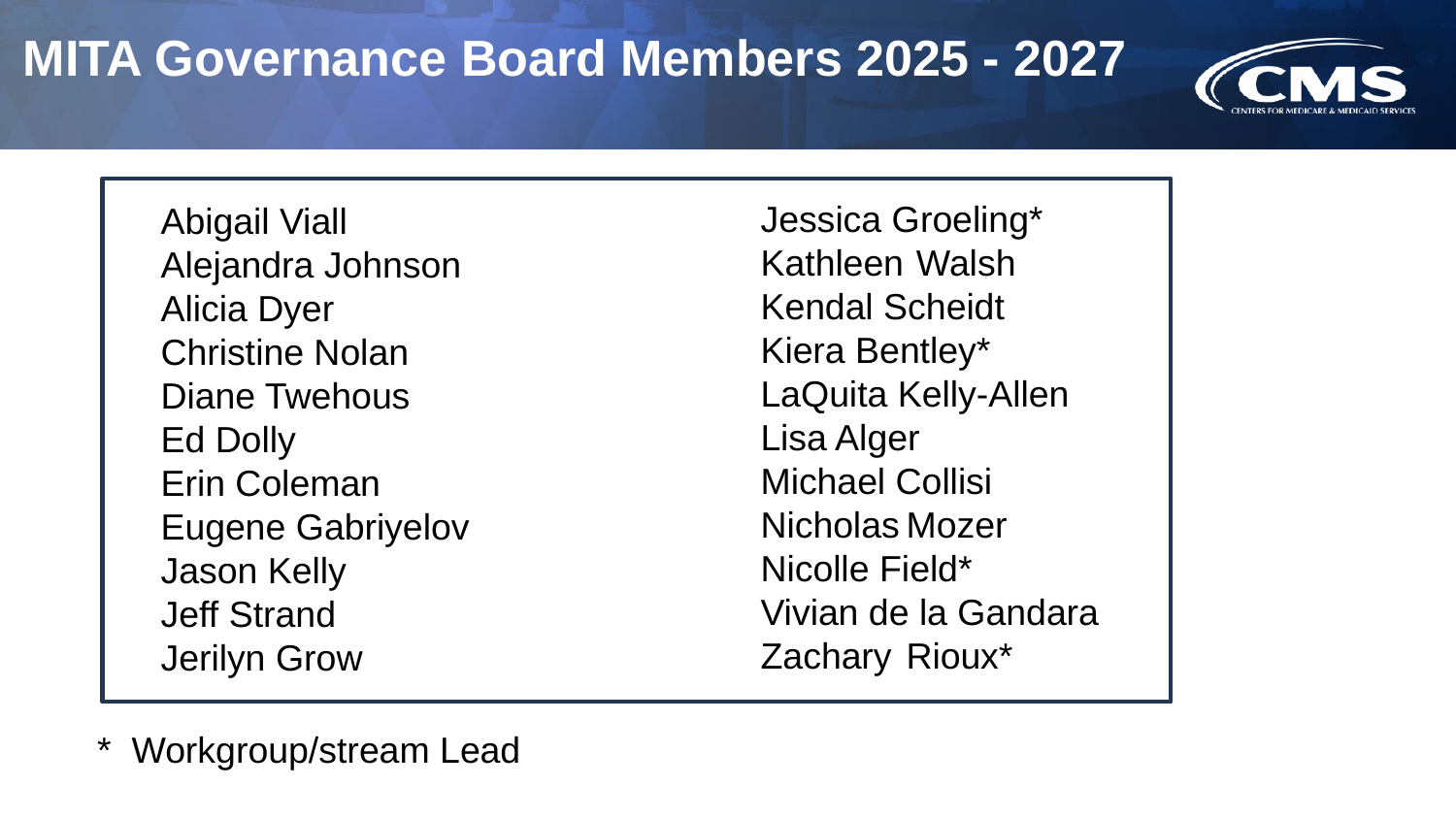

# MITA Governance Board Members 2025 - 2027

Jessica Groeling*
Kathleen	 Walsh
Kendal Scheidt
Kiera Bentley*
LaQuita Kelly-Allen
Lisa Alger
Michael Collisi
Nicholas	Mozer
Nicolle Field*
Vivian de la Gandara
Zachary	Rioux*
Abigail Viall
Alejandra Johnson
Alicia Dyer
Christine Nolan
Diane Twehous
Ed Dolly
Erin Coleman
Eugene Gabriyelov
Jason Kelly
Jeff Strand
Jerilyn Grow
*  Workgroup/stream Lead